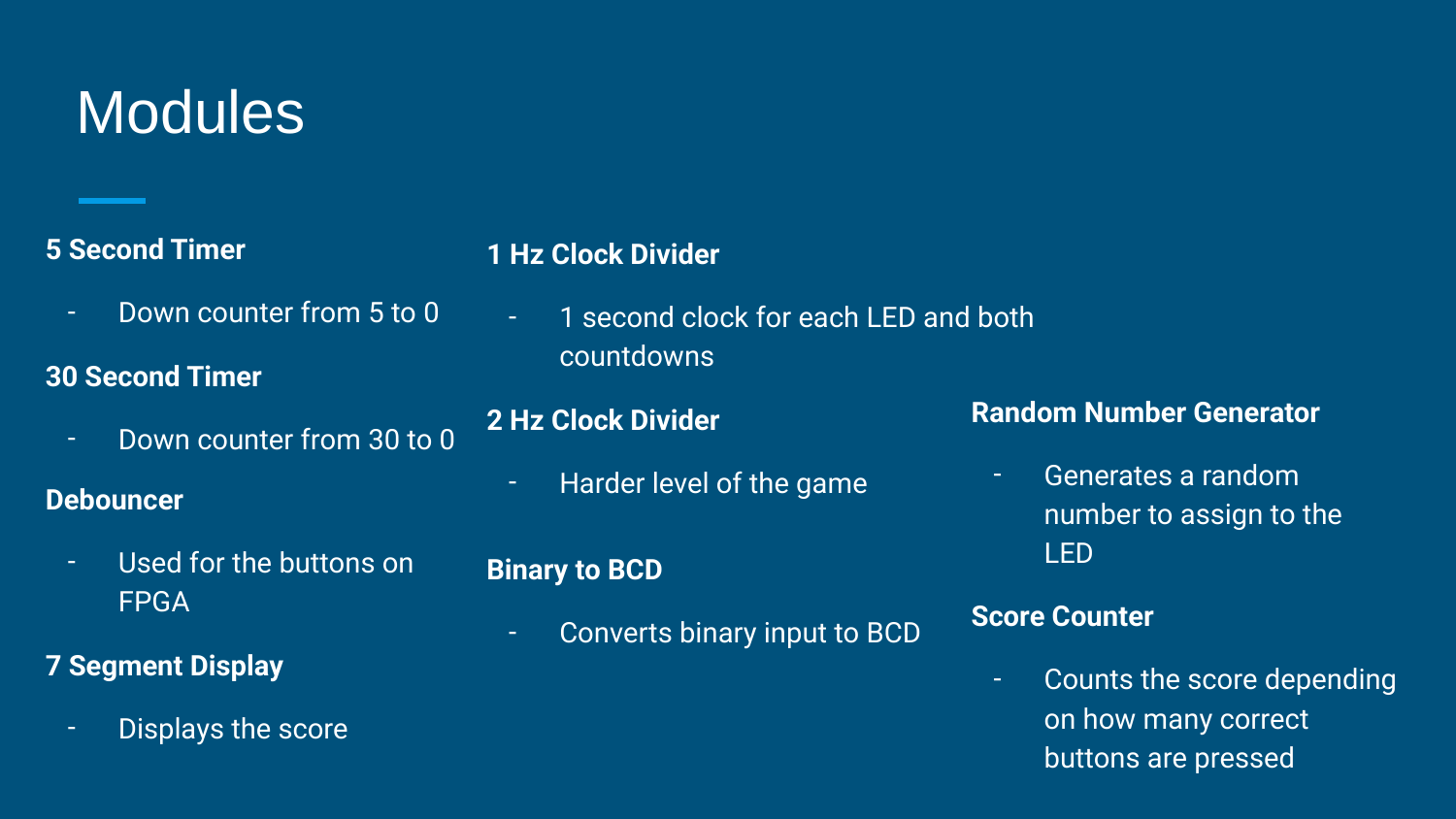

# Modules
5 Second Timer
Down counter from 5 to 0
30 Second Timer
Down counter from 30 to 0
1 Hz Clock Divider
1 second clock for each LED and both countdowns
2 Hz Clock Divider
Harder level of the game
Random Number Generator
Generates a random number to assign to the LED
Score Counter
Counts the score depending on how many correct buttons are pressed
Debouncer
Used for the buttons on FPGA
7 Segment Display
Displays the score
Binary to BCD
Converts binary input to BCD